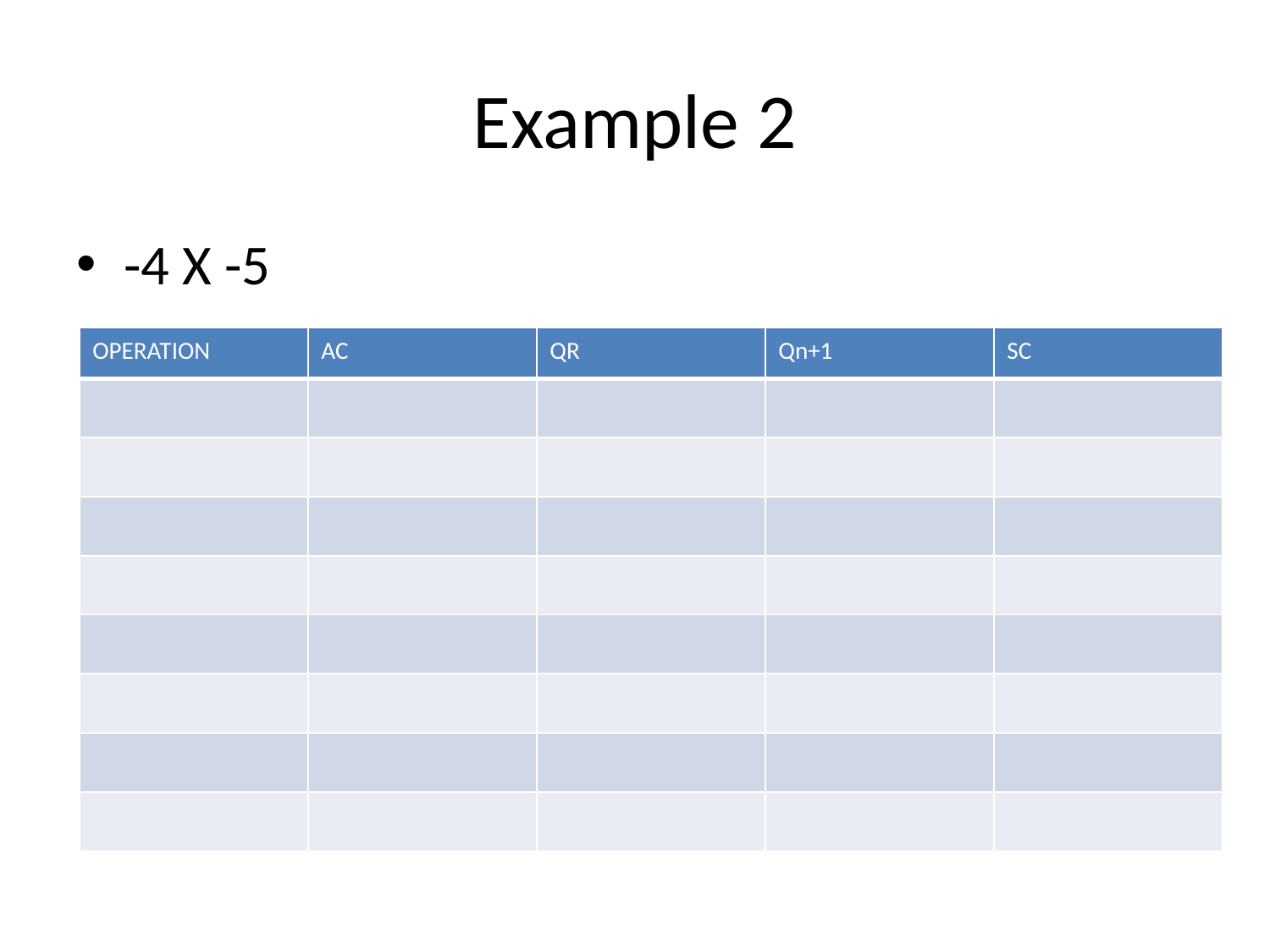

# Example 2
-4 X -5
| OPERATION | AC | QR | Qn+1 | SC |
| --- | --- | --- | --- | --- |
|  |  |  |  |  |
|  |  |  |  |  |
|  |  |  |  |  |
|  |  |  |  |  |
|  |  |  |  |  |
|  |  |  |  |  |
|  |  |  |  |  |
|  |  |  |  |  |